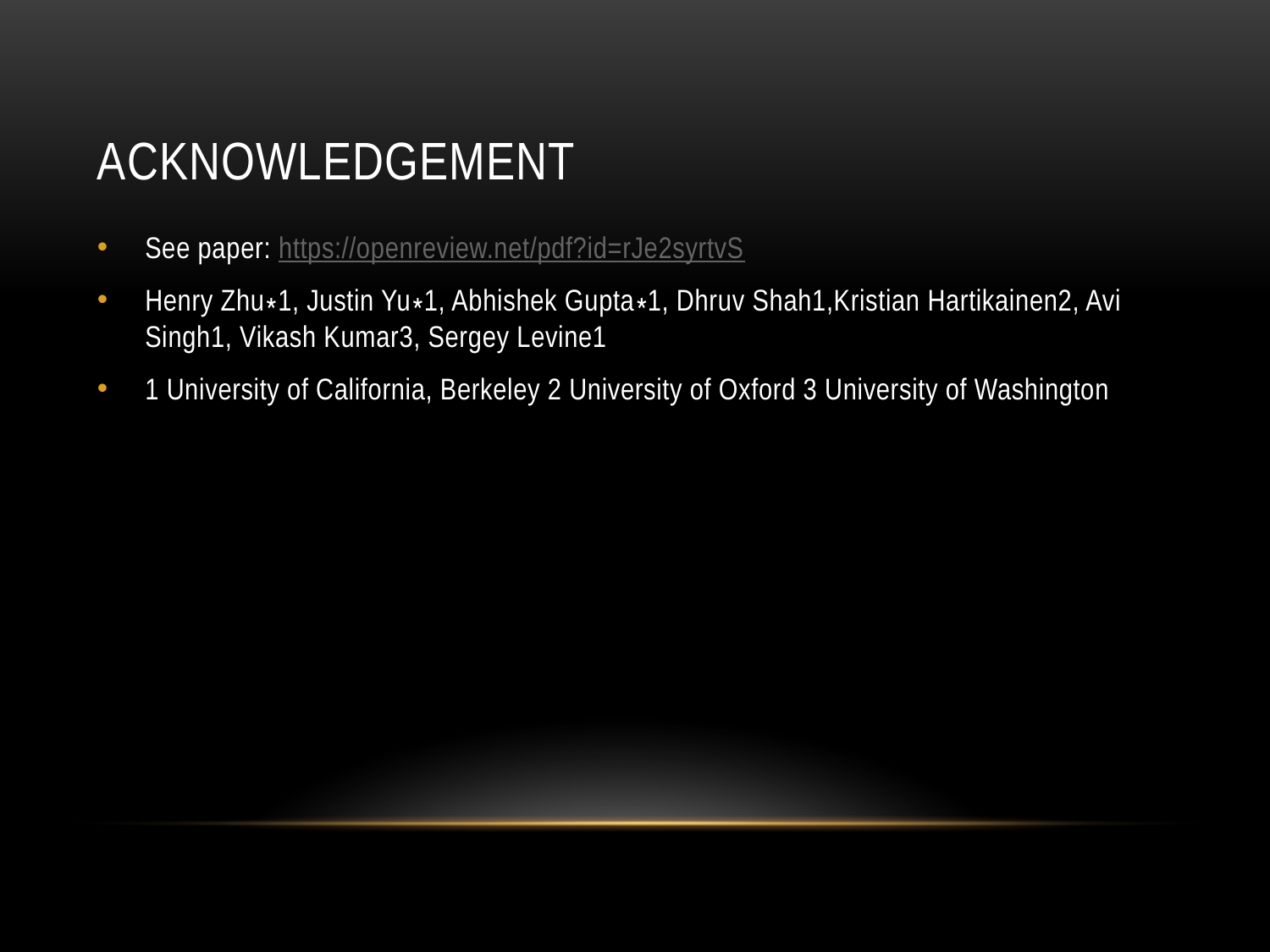

# Acknowledgement
See paper: https://openreview.net/pdf?id=rJe2syrtvS
Henry Zhu∗1, Justin Yu∗1, Abhishek Gupta∗1, Dhruv Shah1,Kristian Hartikainen2, Avi Singh1, Vikash Kumar3, Sergey Levine1
1 University of California, Berkeley 2 University of Oxford 3 University of Washington